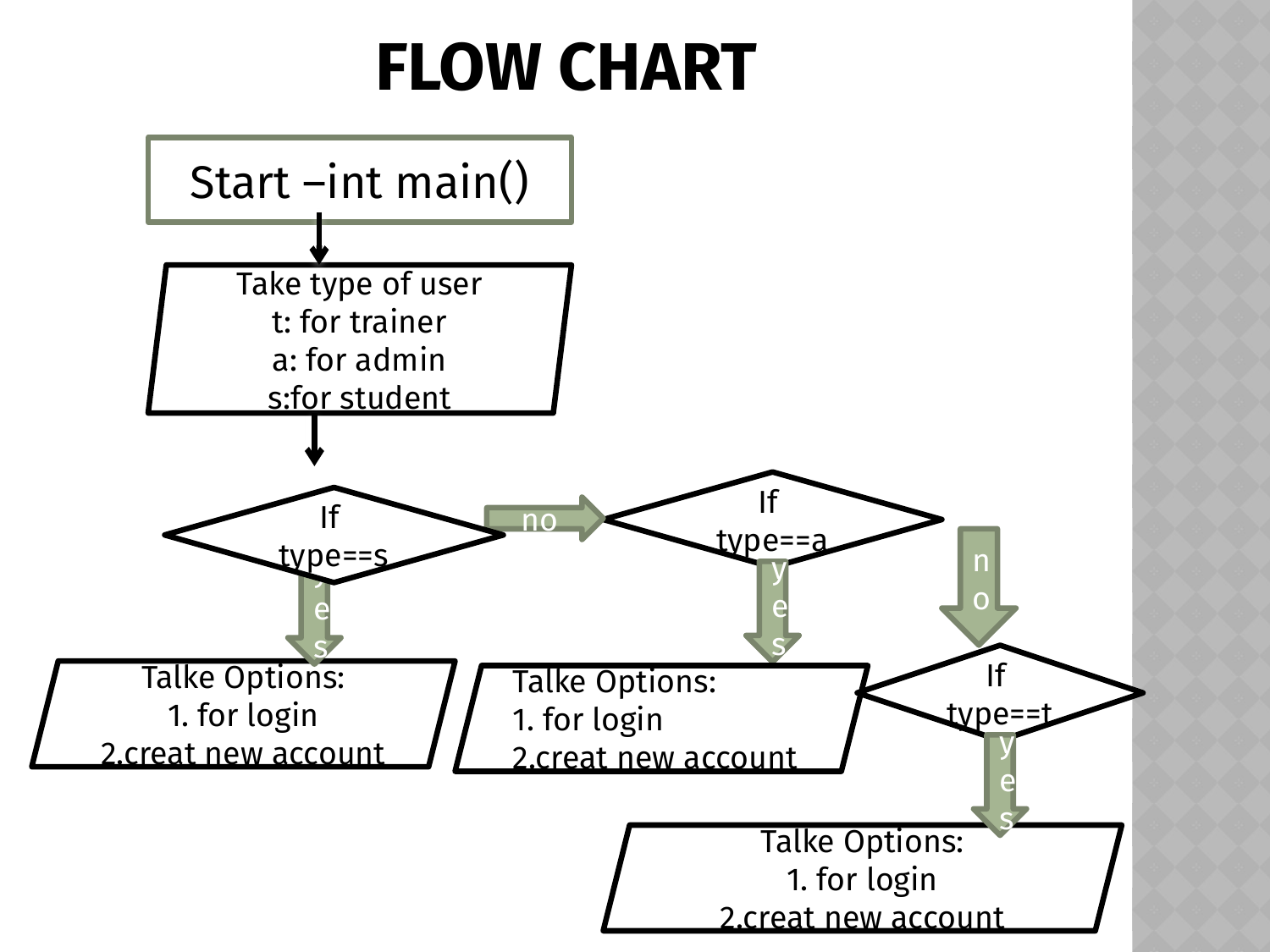

# Flow chart
Start –int main()
Take type of user
t: for trainer
a: for admin
s:for student
If  type==a
If  type==s
no
no
yes
yes
If  type==t
Talke Options:
1. for login
2.creat new account
Talke Options:
1. for login
2.creat new account
yes
Talke Options:
1. for login
2.creat new account